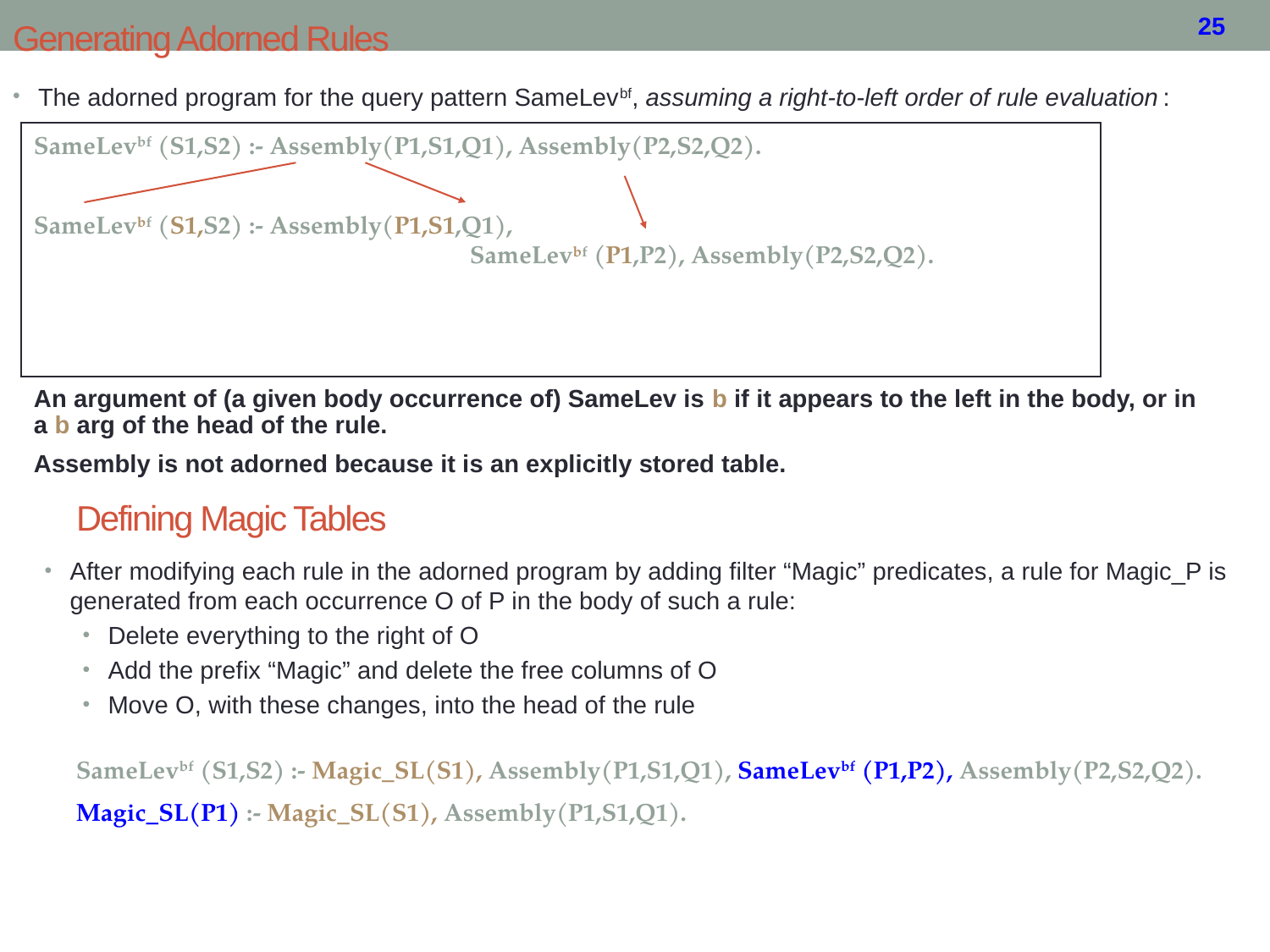

# Generating Adorned Rules
The adorned program for the query pattern SameLevbf, assuming a right-to-left order of rule evaluation :
SameLevbf (S1,S2) :- Assembly(P1,S1,Q1), Assembly(P2,S2,Q2).

SameLevbf (S1,S2) :- Assembly(P1,S1,Q1),
                                                                       SameLevbf (P1,P2), Assembly(P2,S2,Q2).

An argument of (a given body occurrence of) SameLev is b if it appears to the left in the body, or in a b arg of the head of the rule.
Assembly is not adorned because it is an explicitly stored table.
Defining Magic Tables
After modifying each rule in the adorned program by adding filter “Magic” predicates, a rule for Magic_P is generated from each occurrence O of P in the body of such a rule:
Delete everything to the right of O
Add the prefix “Magic” and delete the free columns of O
Move O, with these changes, into the head of the rule
SameLevbf (S1,S2) :- Magic_SL(S1), Assembly(P1,S1,Q1), SameLevbf (P1,P2), Assembly(P2,S2,Q2).
Magic_SL(P1) :- Magic_SL(S1), Assembly(P1,S1,Q1).